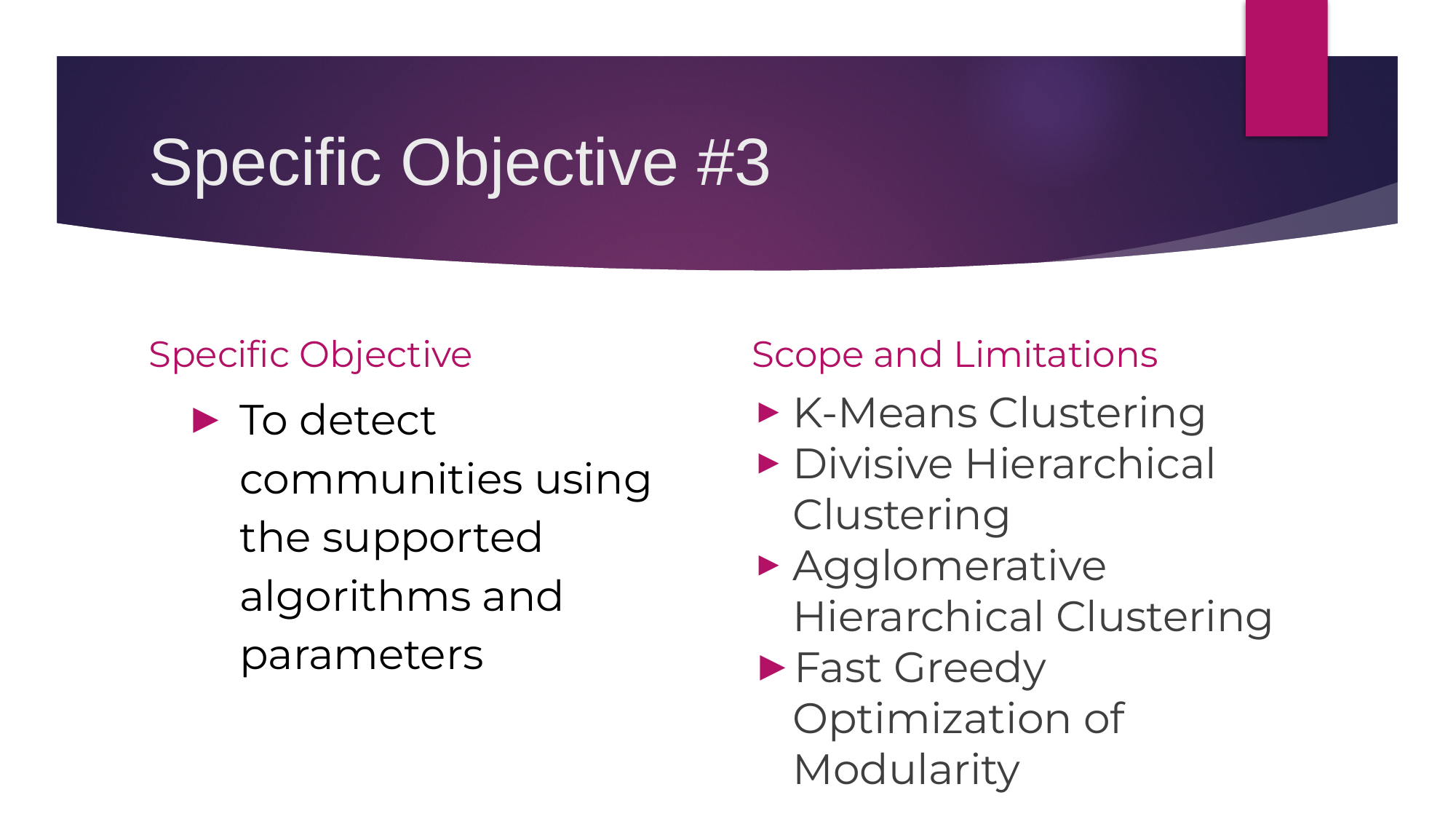

# Specific Objective #3
Specific Objective
Scope and Limitations
To detect communities using the supported algorithms and parameters
K-Means Clustering
Divisive Hierarchical Clustering
Agglomerative Hierarchical Clustering
Fast Greedy Optimization of Modularity